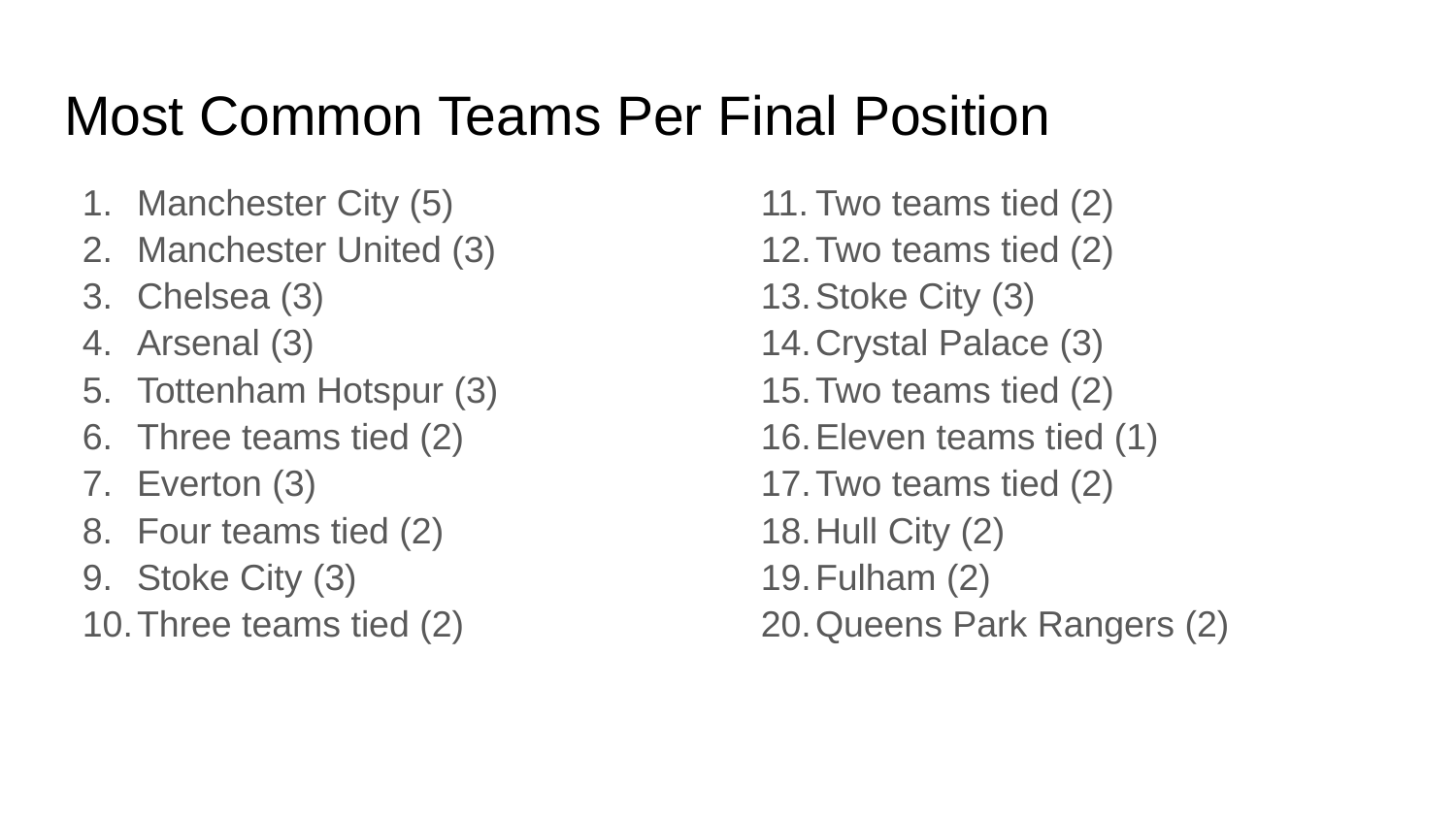

# Most Common Teams Per Final Position
Manchester City (5)
Manchester United (3)
Chelsea (3)
Arsenal (3)
Tottenham Hotspur (3)
Three teams tied (2)
Everton (3)
Four teams tied (2)
Stoke City (3)
Three teams tied (2)
Two teams tied (2)
Two teams tied (2)
Stoke City (3)
Crystal Palace (3)
Two teams tied (2)
Eleven teams tied (1)
Two teams tied (2)
Hull City (2)
Fulham (2)
Queens Park Rangers (2)